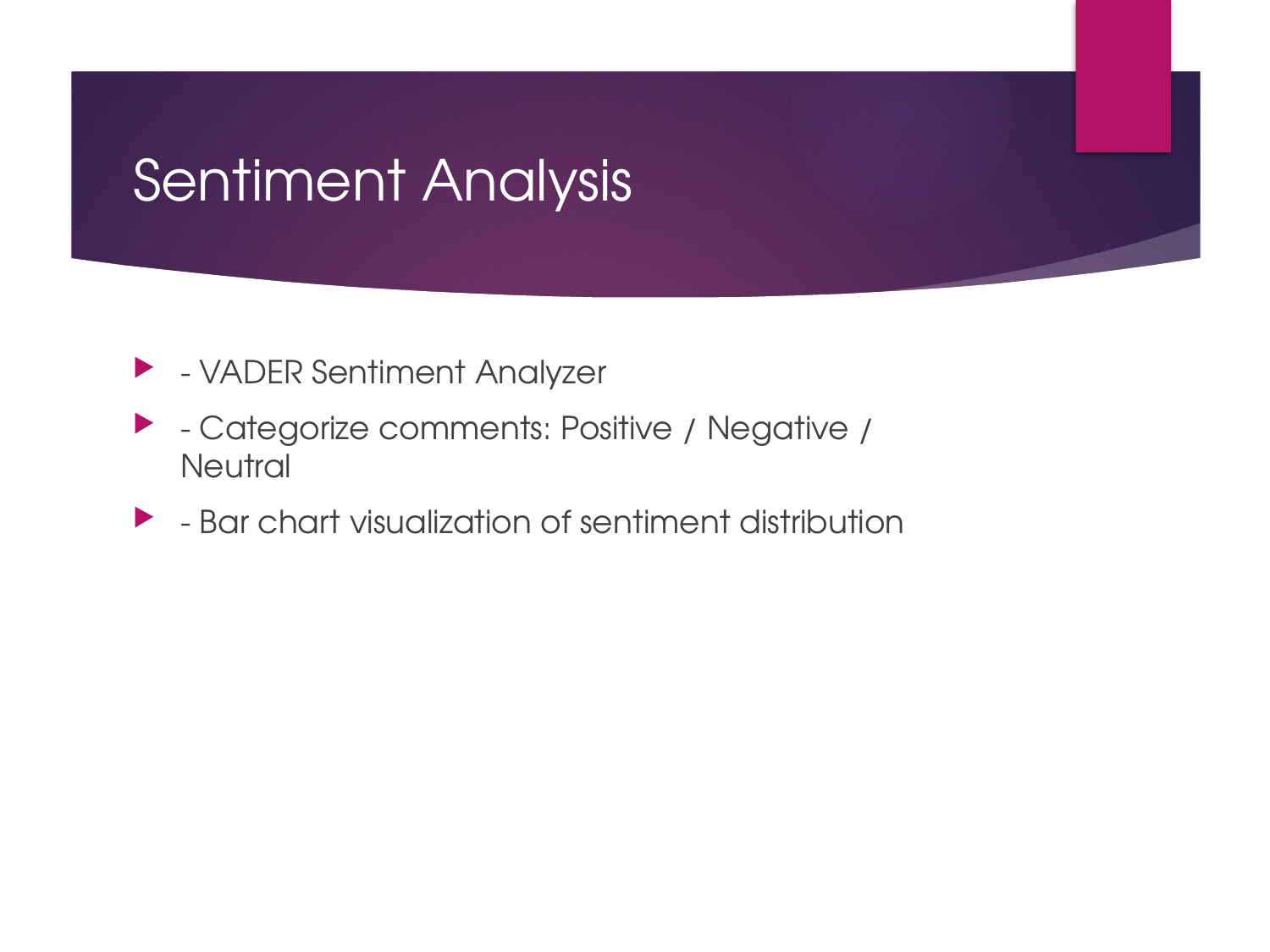

# Sentiment Analysis
- VADER Sentiment Analyzer
- Categorize comments: Positive / Negative / Neutral
- Bar chart visualization of sentiment distribution